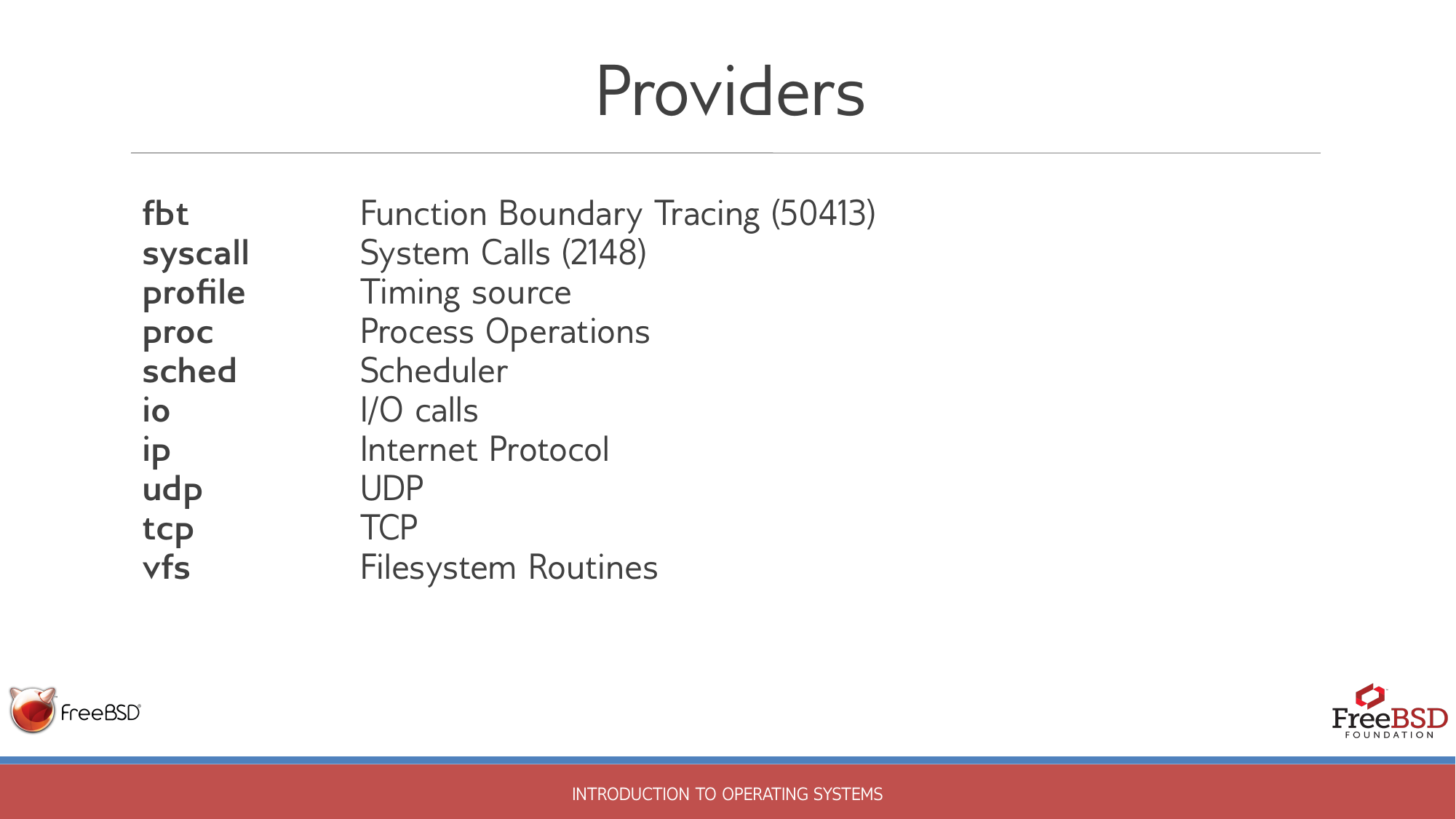

Providers
fbt 		Function Boundary Tracing (50413)
syscall 	System Calls (2148)
profile 	Timing source
proc		Process Operations
sched 		Scheduler
io 		I/O calls
ip 		Internet Protocol
udp 		UDP
tcp 		TCP
vfs 		Filesystem Routines
Introduction to Operating Systems